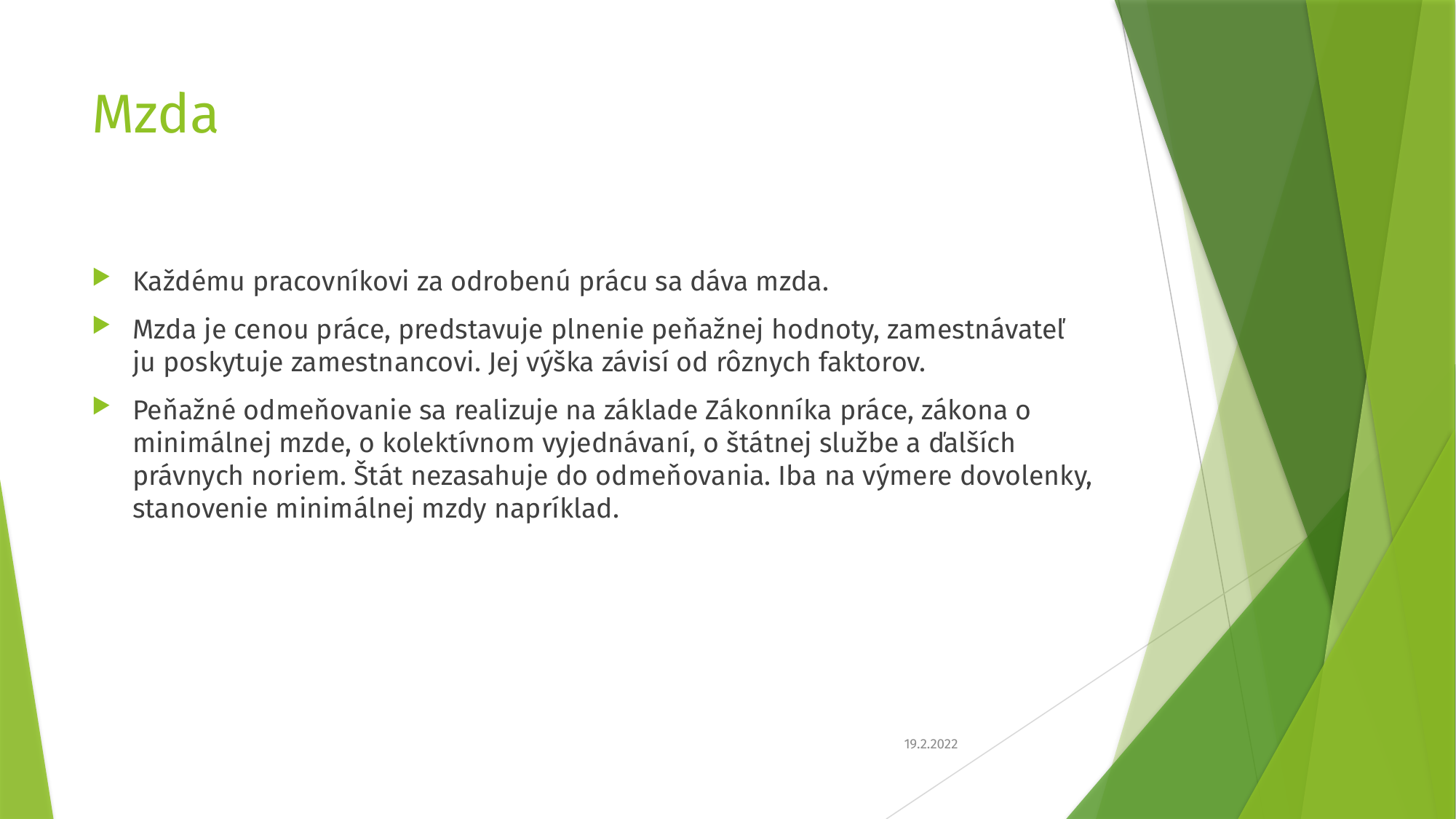

# Mzda
Každému pracovníkovi za odrobenú prácu sa dáva mzda.
Mzda je cenou práce, predstavuje plnenie peňažnej hodnoty, zamestnávateľ ju poskytuje zamestnancovi. Jej výška závisí od rôznych faktorov.
Peňažné odmeňovanie sa realizuje na základe Zákonníka práce, zákona o minimálnej mzde, o kolektívnom vyjednávaní, o štátnej službe a ďalších právnych noriem. Štát nezasahuje do odmeňovania. Iba na výmere dovolenky, stanovenie minimálnej mzdy napríklad.
19.2.2022